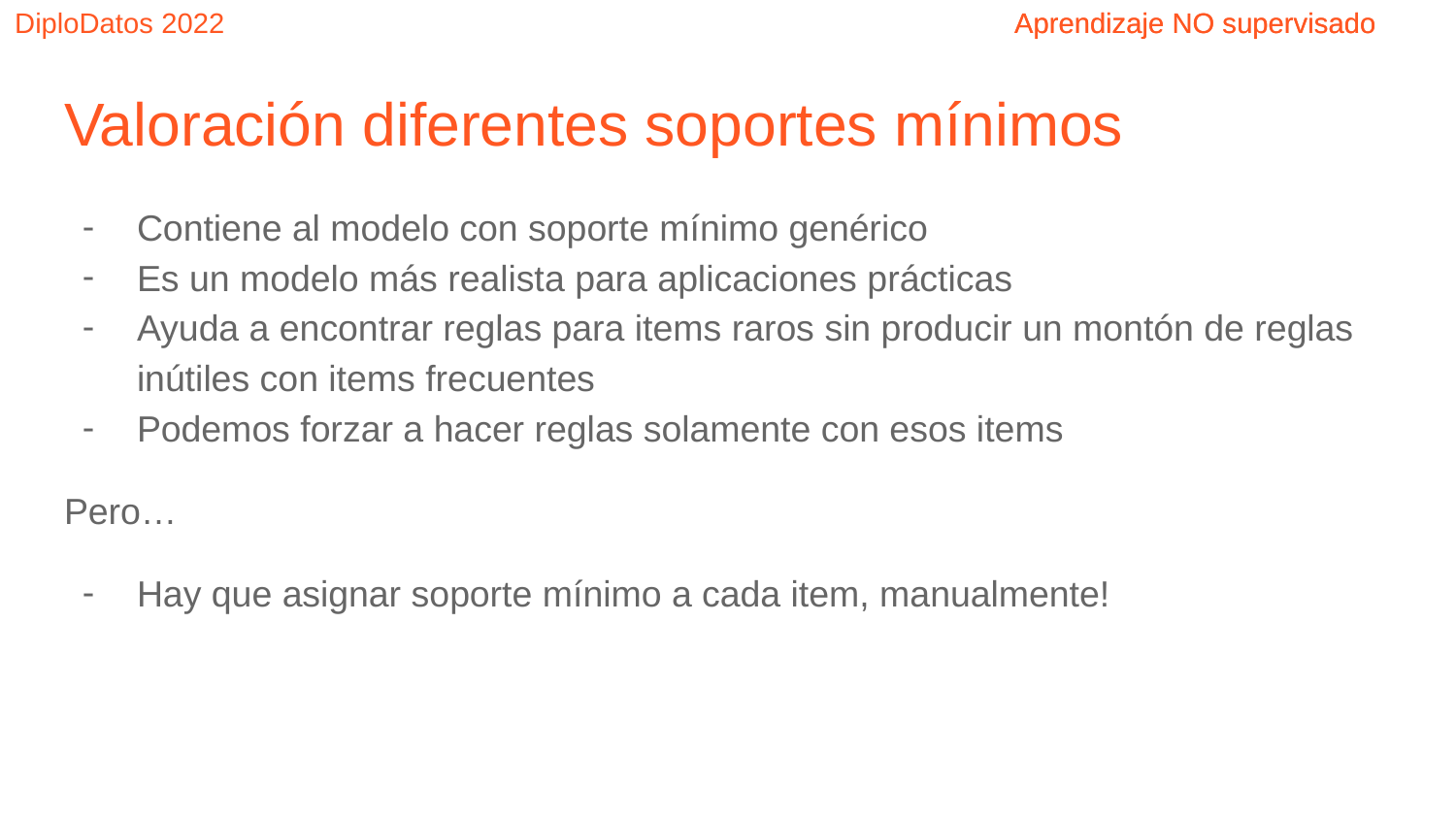

# Valoración diferentes soportes mínimos
Contiene al modelo con soporte mínimo genérico
Es un modelo más realista para aplicaciones prácticas
Ayuda a encontrar reglas para items raros sin producir un montón de reglas inútiles con items frecuentes
Podemos forzar a hacer reglas solamente con esos items
Pero…
Hay que asignar soporte mínimo a cada item, manualmente!